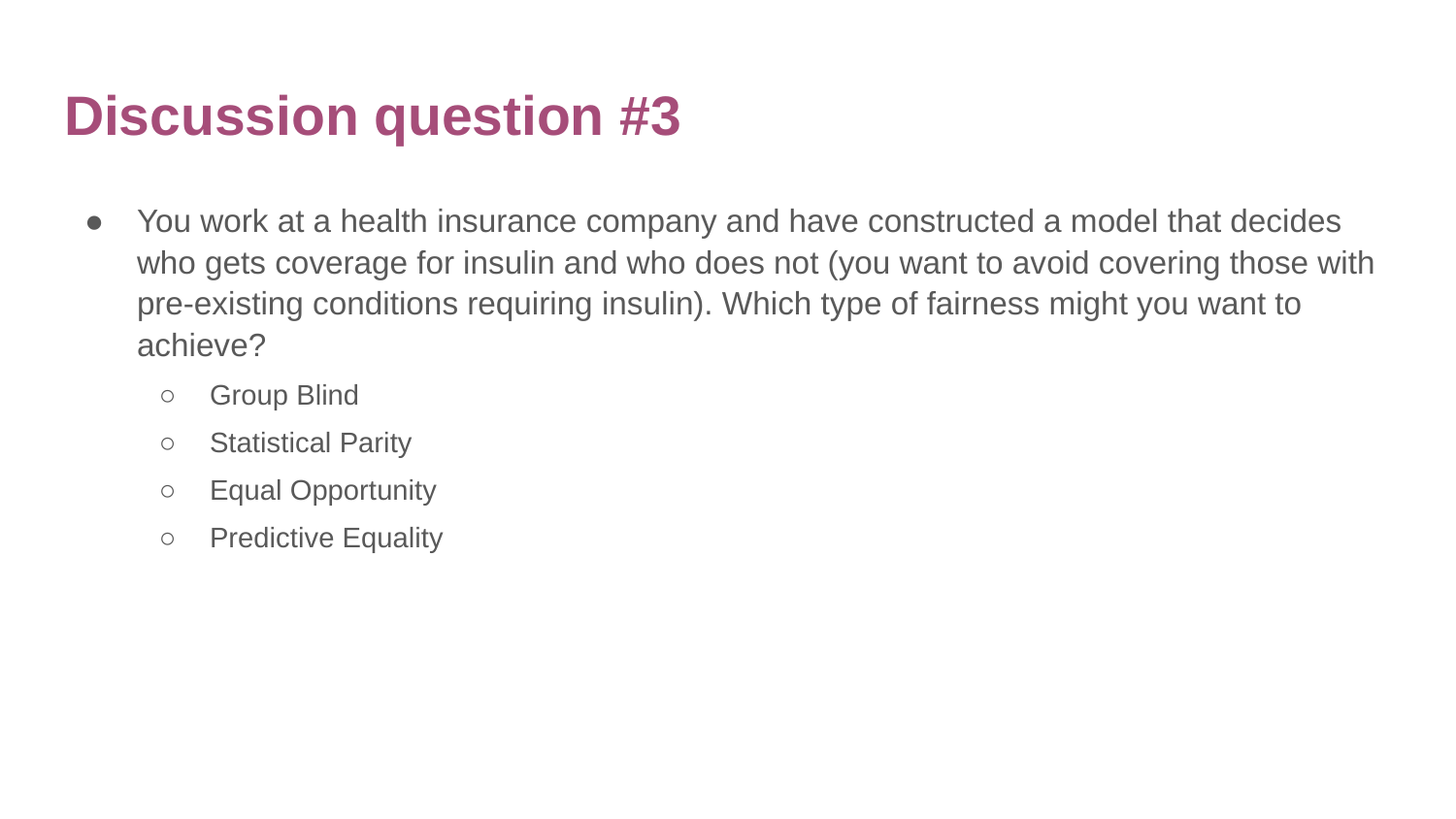

# Discussion question #3
You work at a health insurance company and have constructed a model that decides who gets coverage for insulin and who does not (you want to avoid covering those with pre-existing conditions requiring insulin). Which type of fairness might you want to achieve?
Group Blind
Statistical Parity
Equal Opportunity
Predictive Equality